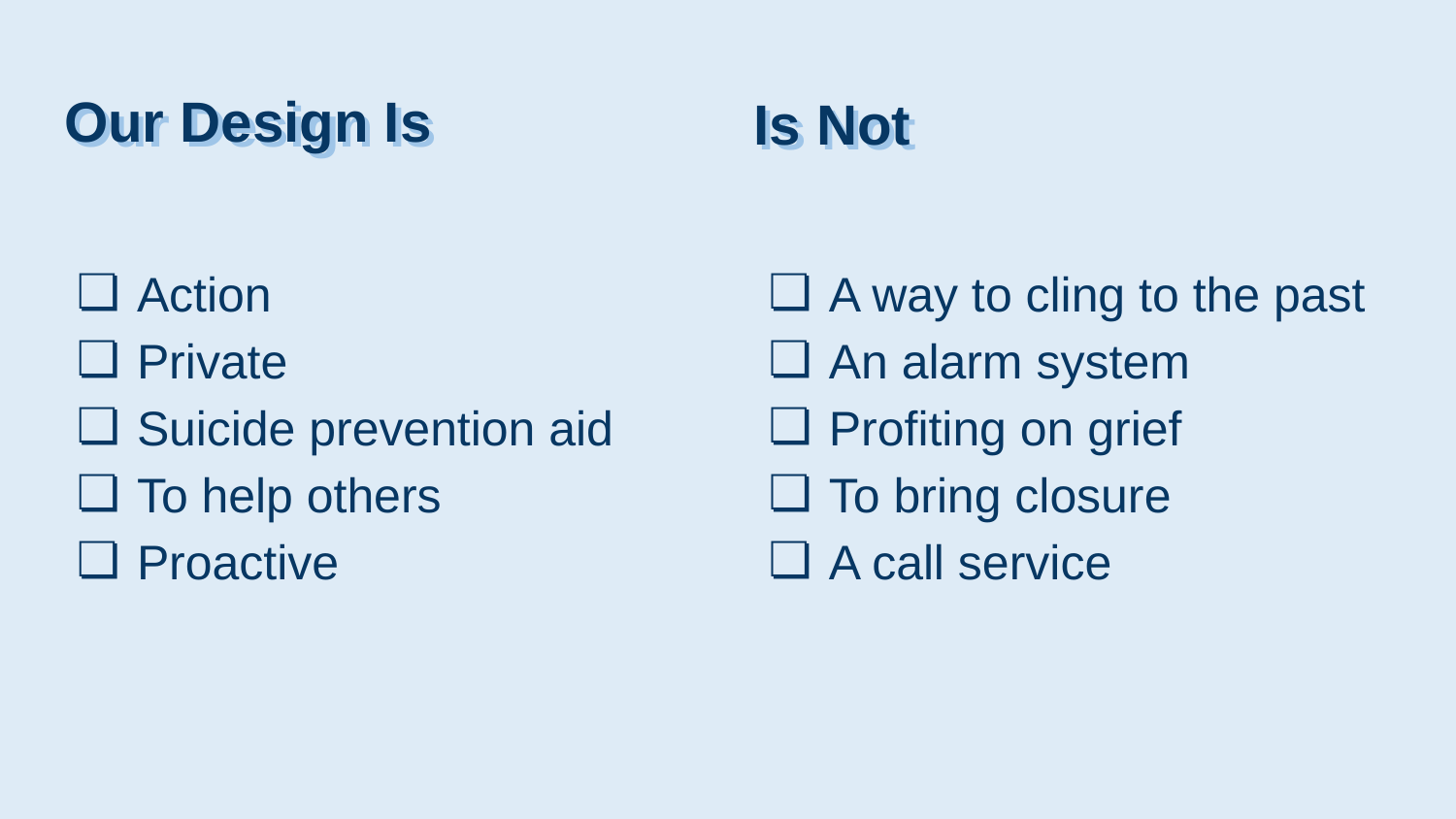

Our Design Is
Is Not
Our Design Is
# Is Not

Action
Private
Suicide prevention aid
To help others
Proactive

A way to cling to the past
An alarm system
Profiting on grief
To bring closure
A call service